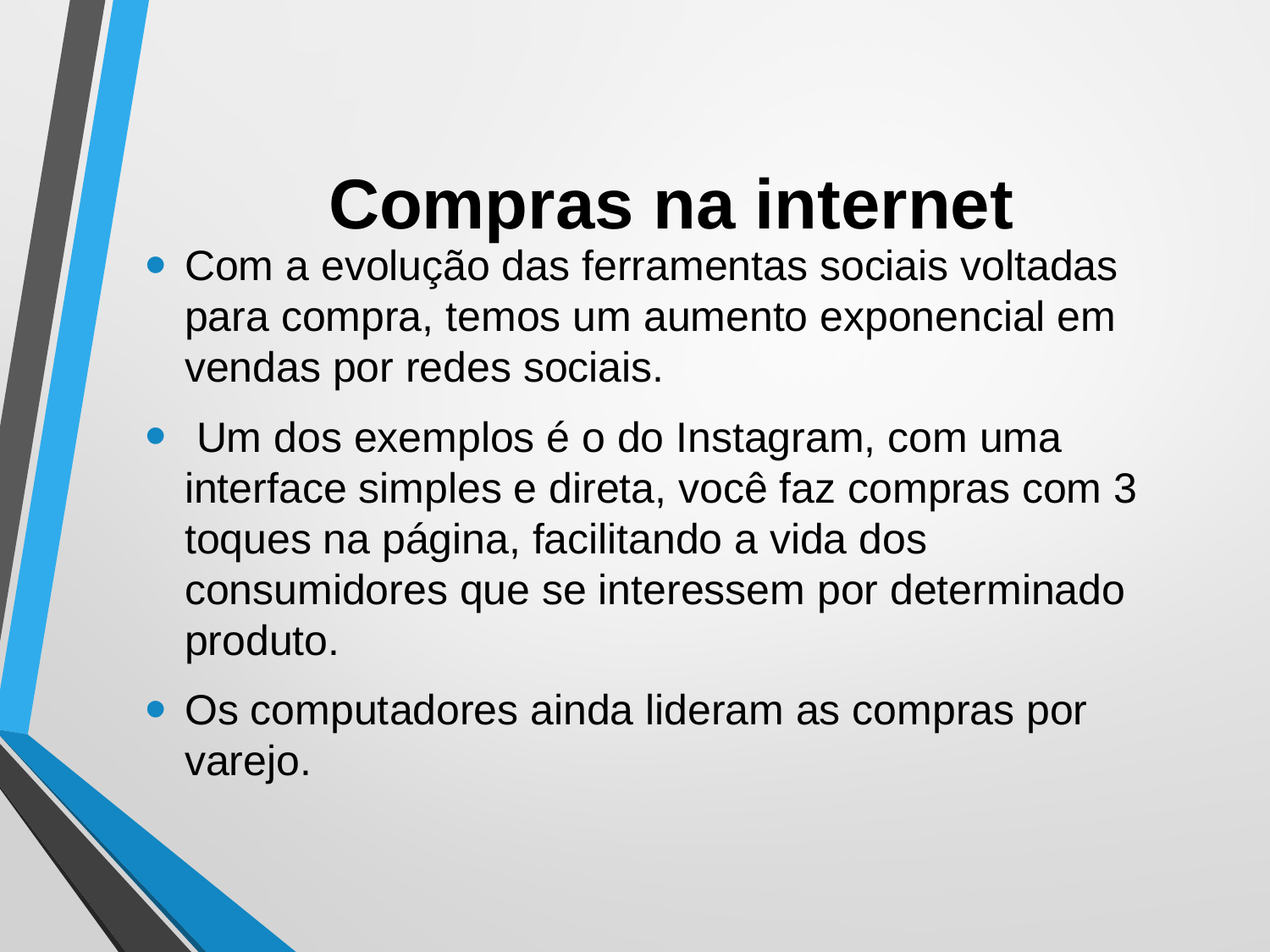

# Compras na internet
Com a evolução das ferramentas sociais voltadas para compra, temos um aumento exponencial em vendas por redes sociais.
 Um dos exemplos é o do Instagram, com uma interface simples e direta, você faz compras com 3 toques na página, facilitando a vida dos consumidores que se interessem por determinado produto.
Os computadores ainda lideram as compras por varejo.